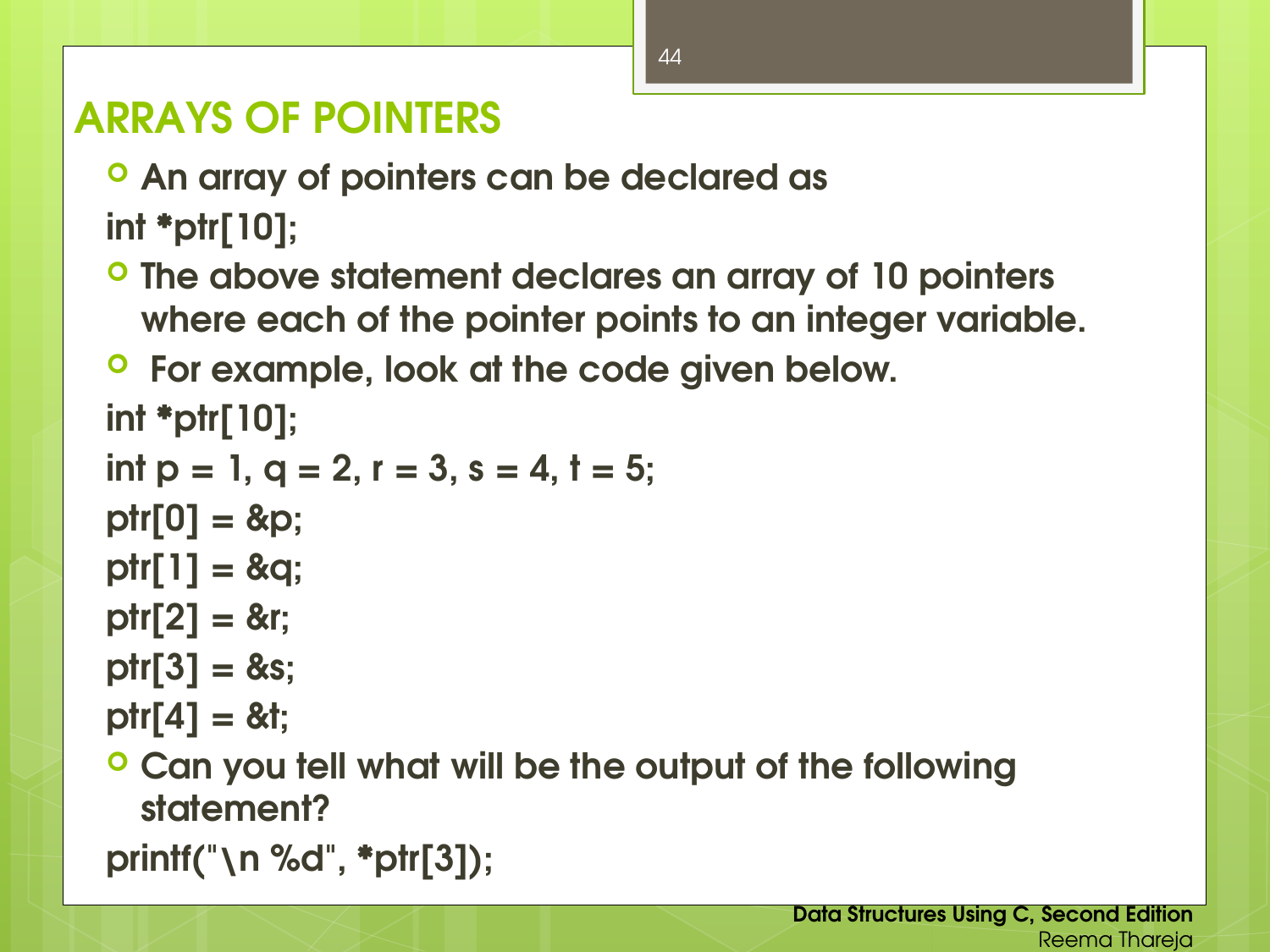

44
# ARRAYS OF POINTERS
An array of pointers can be declared as
	int *ptr[10];
The above statement declares an array of 10 pointers where each of the pointer points to an integer variable.
 For example, look at the code given below.
		int *ptr[10];
		int p = 1, q = 2, r = 3, s = 4, t = 5;
		ptr[0] = &p;
		ptr[1] = &q;
		ptr[2] = &r;
		ptr[3] = &s;
		ptr[4] = &t;
Can you tell what will be the output of the following statement?
		printf("\n %d", *ptr[3]);
Data Structures Using C, Second Edition
Reema Thareja